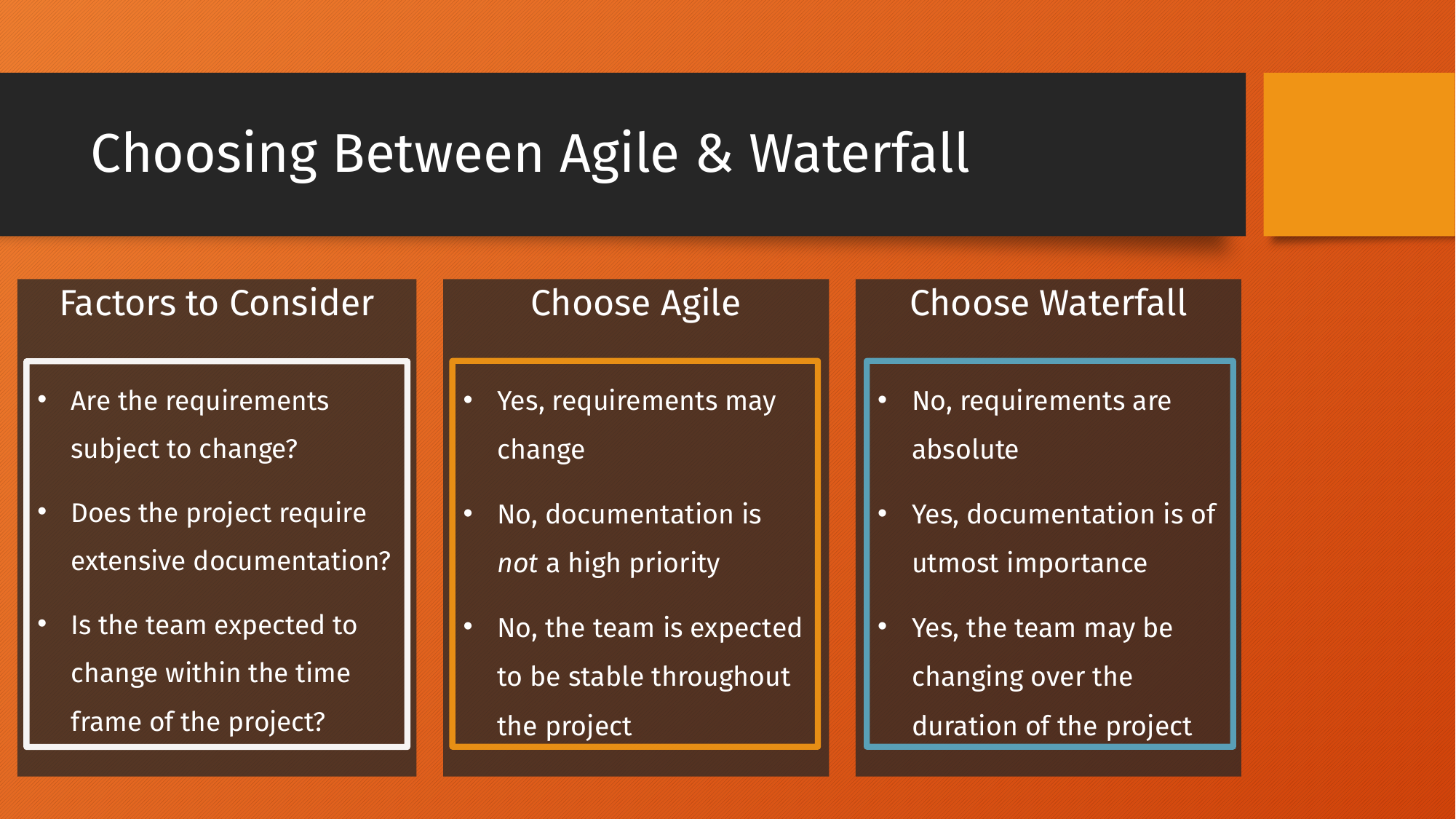

# Choosing Between Agile & Waterfall
Factors to Consider
Choose Agile
Choose Waterfall
Yes, requirements may change
No, documentation is not a high priority
No, the team is expected to be stable throughout the project
No, requirements are absolute
Yes, documentation is of utmost importance
Yes, the team may be changing over the duration of the project
Are the requirements subject to change?
Does the project require extensive documentation?
Is the team expected to change within the time frame of the project?